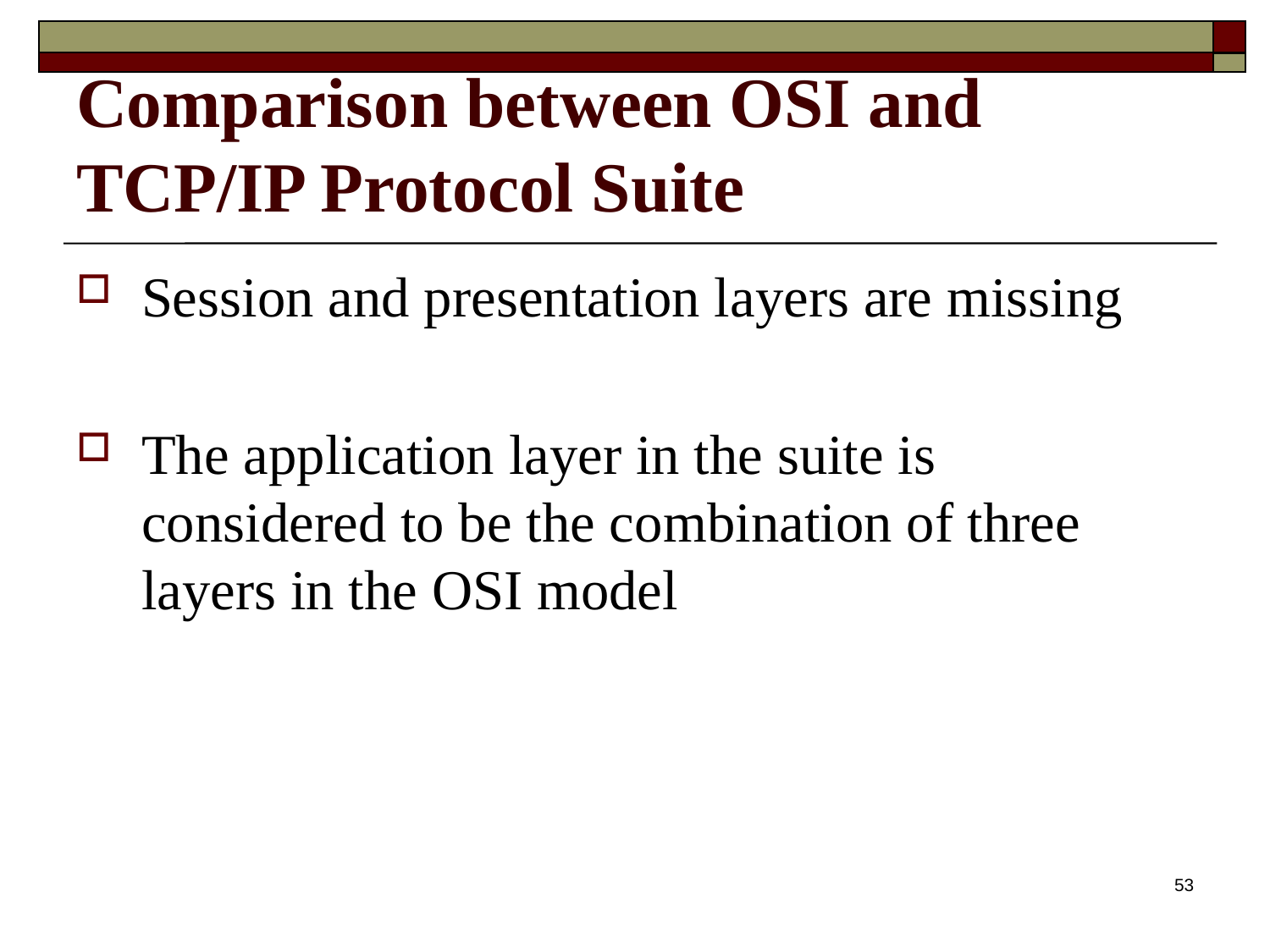

# Comparison between OSI and TCP/IP Protocol Suite
Session and presentation layers are missing

The application layer in the suite is considered to be the combination of three layers in the OSI model
53